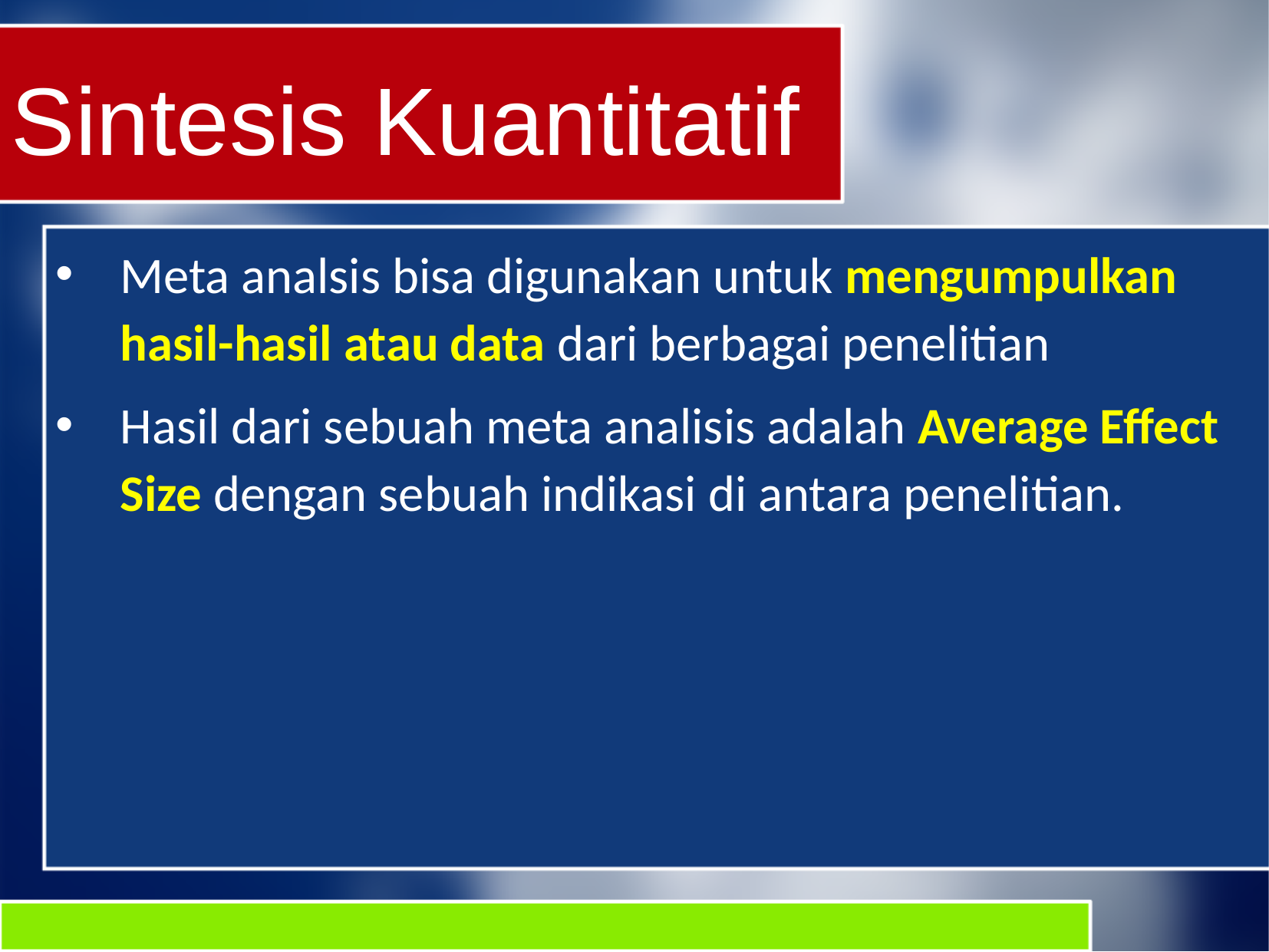

Sintesis Kuantitatif
Meta analsis bisa digunakan untuk mengumpulkan hasil-hasil atau data dari berbagai penelitian
Hasil dari sebuah meta analisis adalah Average Effect Size dengan sebuah indikasi di antara penelitian.